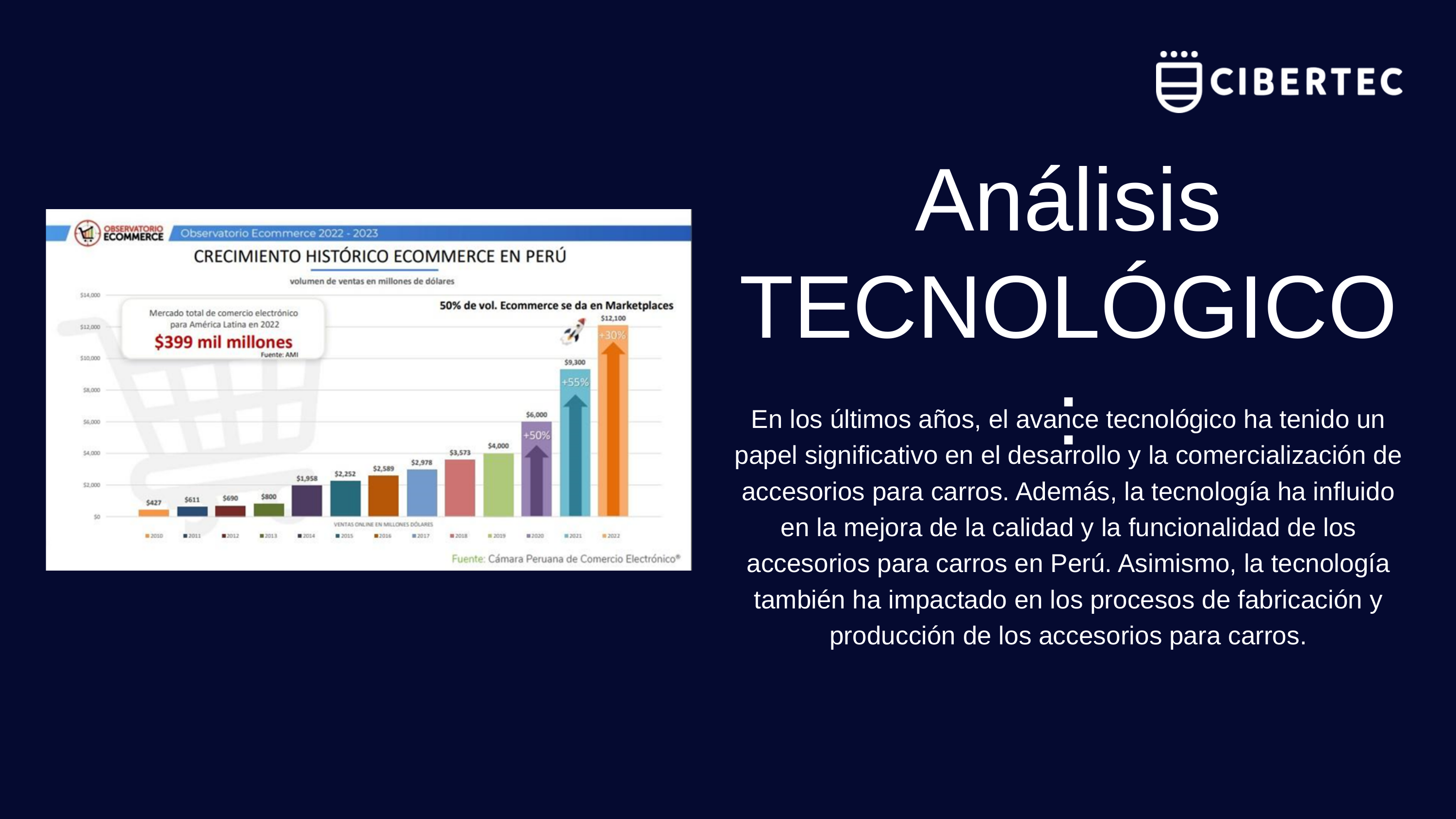

Análisis TECNOLÓGICO:
En los últimos años, el avance tecnológico ha tenido un papel significativo en el desarrollo y la comercialización de accesorios para carros. Además, la tecnología ha influido en la mejora de la calidad y la funcionalidad de los accesorios para carros en Perú. Asimismo, la tecnología también ha impactado en los procesos de fabricación y producción de los accesorios para carros.